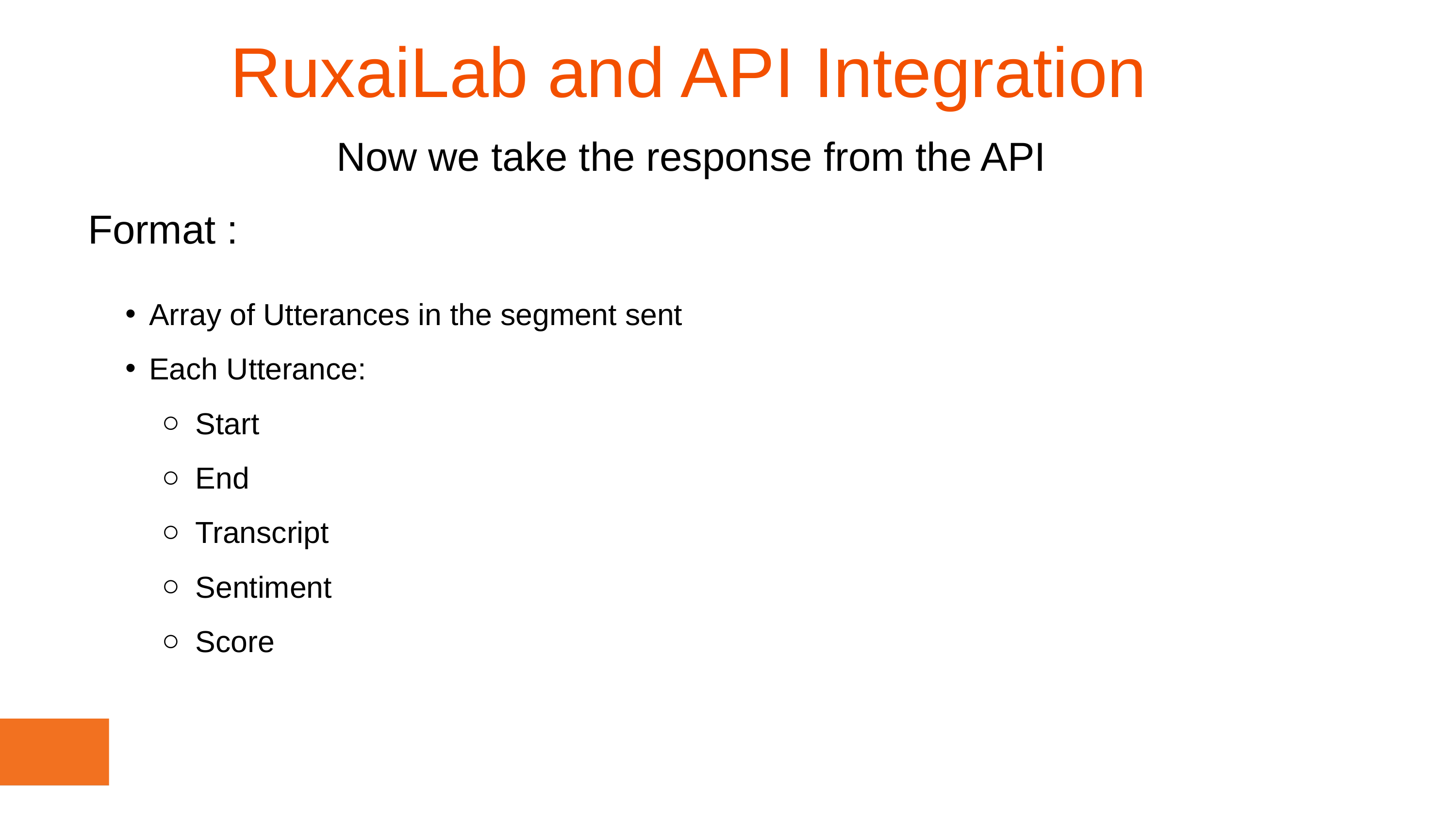

RuxaiLab and API Integration
Now we take the response from the API
Format :
 Array of Utterances in the segment sent
 Each Utterance:
Start
End
Transcript
Sentiment
Score